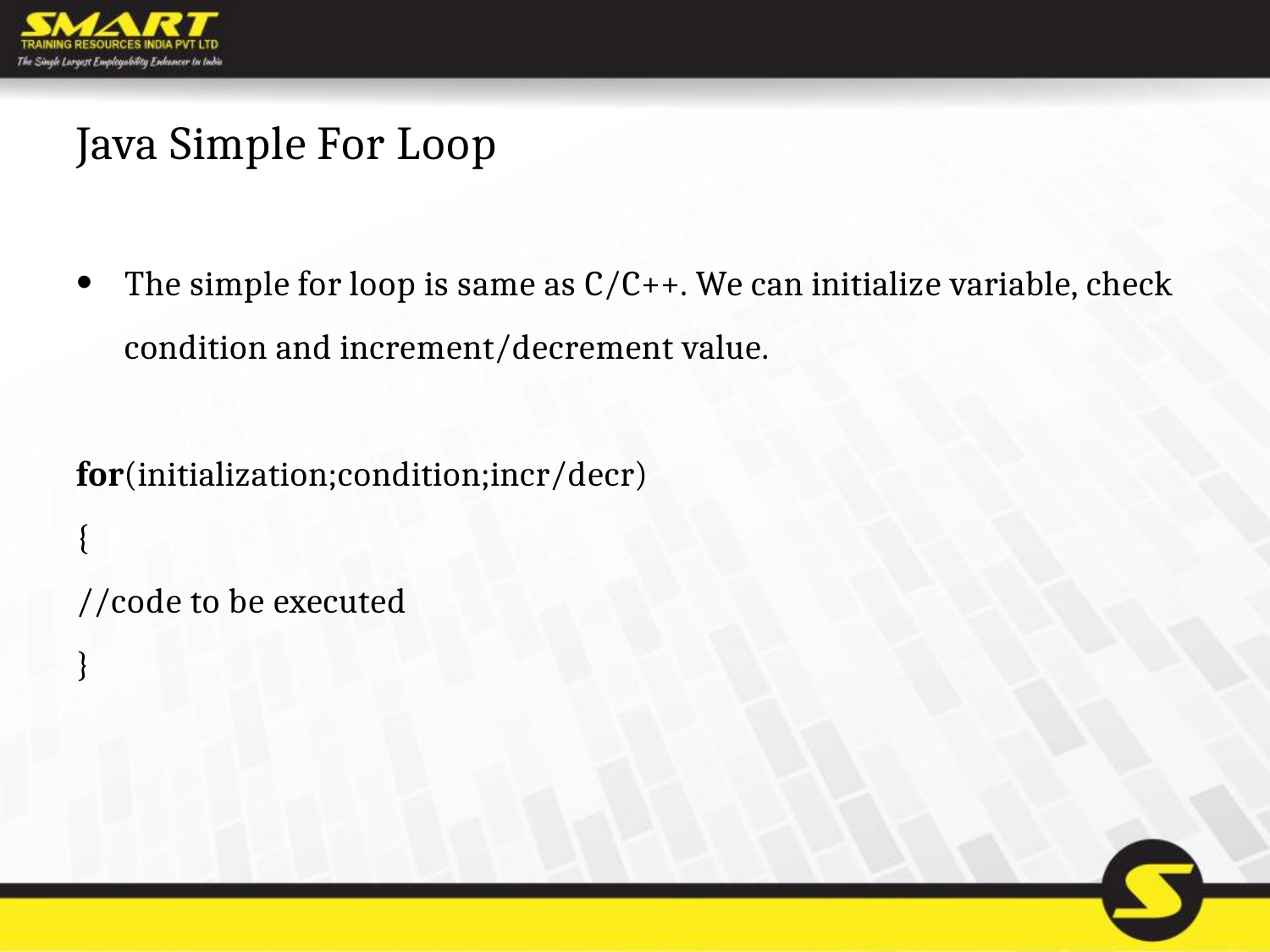

# Java Simple For Loop
The simple for loop is same as C/C++. We can initialize variable, check condition and increment/decrement value.

for(initialization;condition;incr/decr)
{
//code to be executed
}